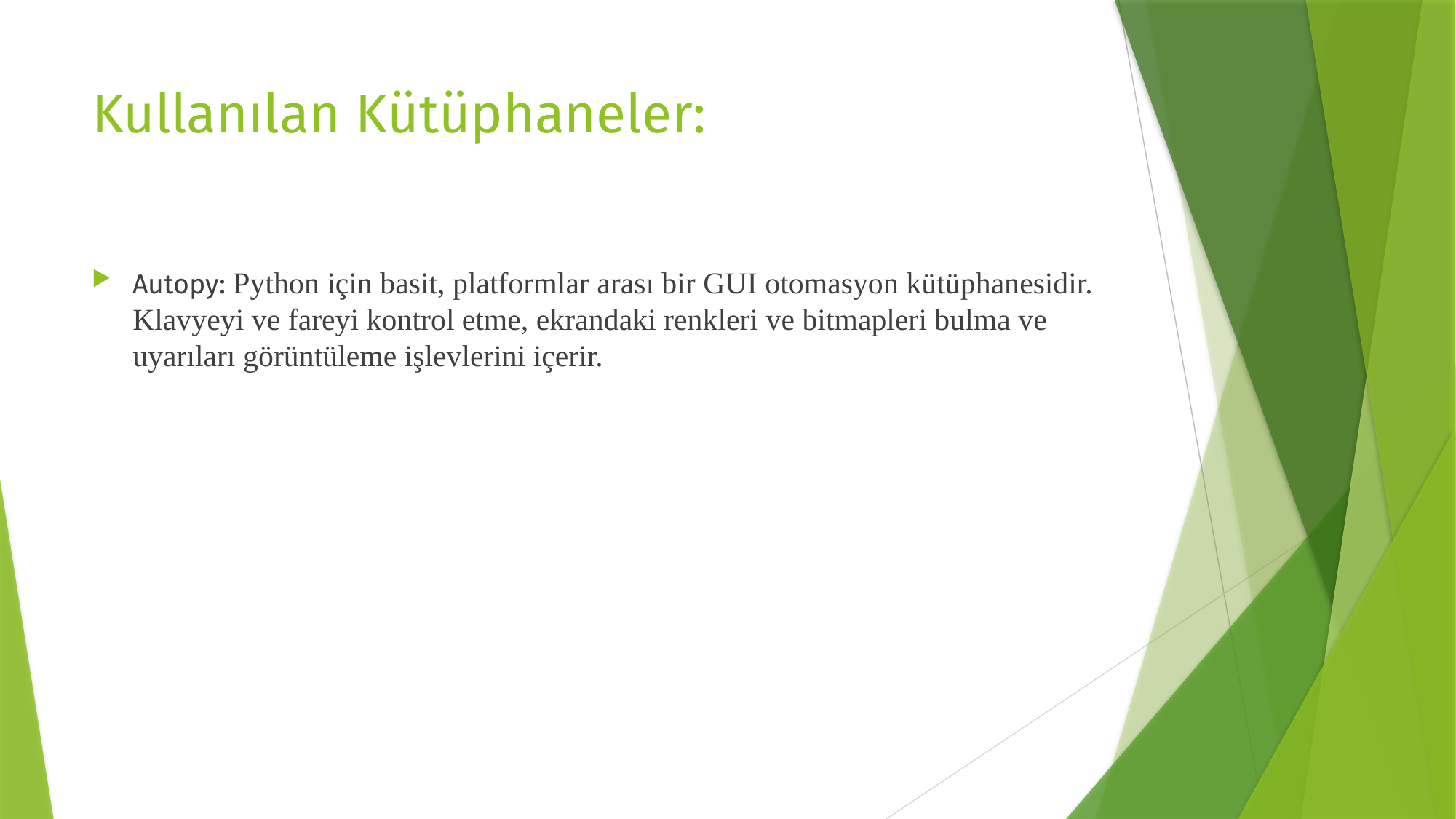

# Kullanılan Kütüphaneler:
Autopy: Python için basit, platformlar arası bir GUI otomasyon kütüphanesidir. Klavyeyi ve fareyi kontrol etme, ekrandaki renkleri ve bitmapleri bulma ve uyarıları görüntüleme işlevlerini içerir.